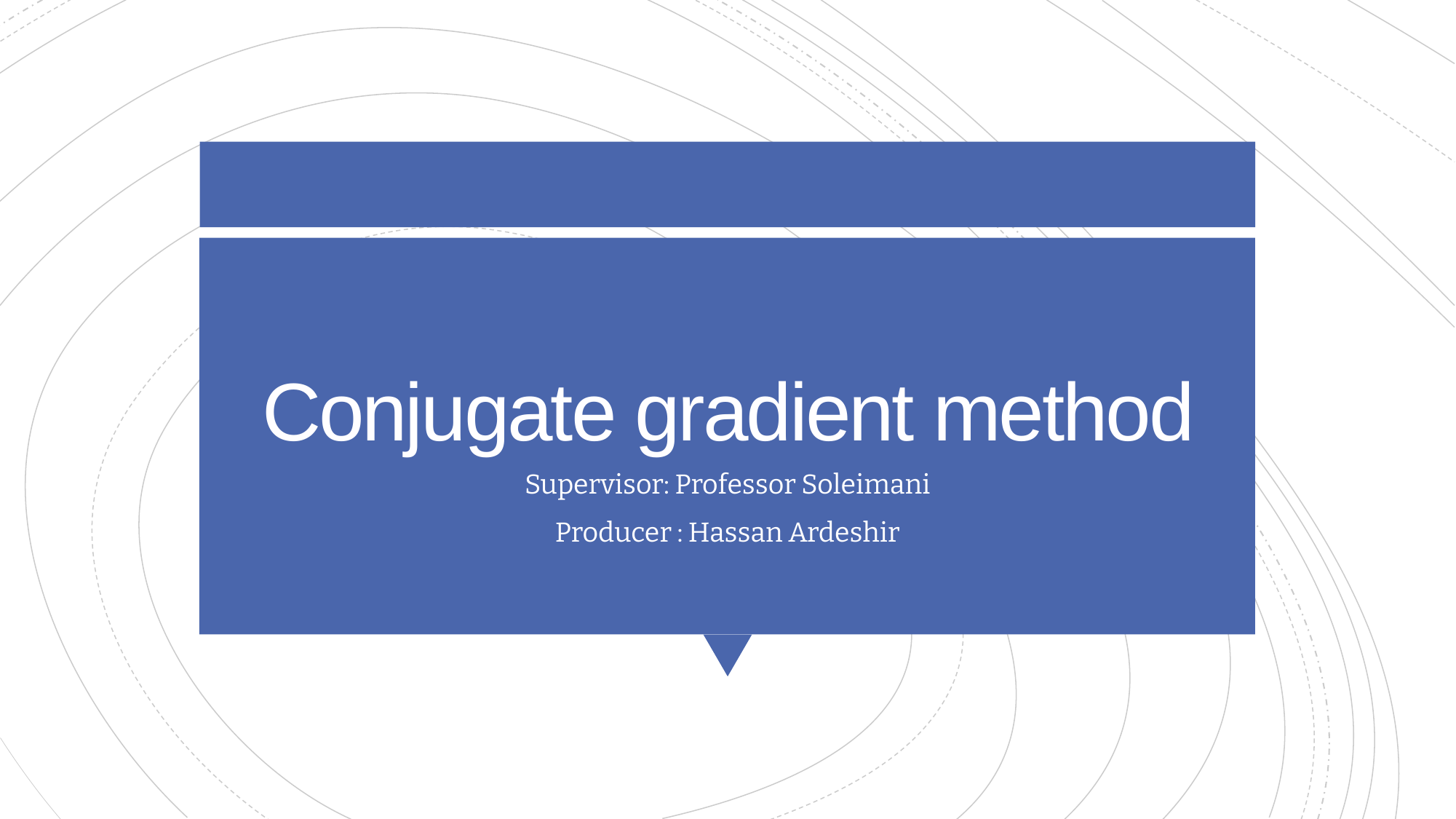

# Conjugate gradient method
Supervisor: Professor Soleimani
Producer : Hassan Ardeshir